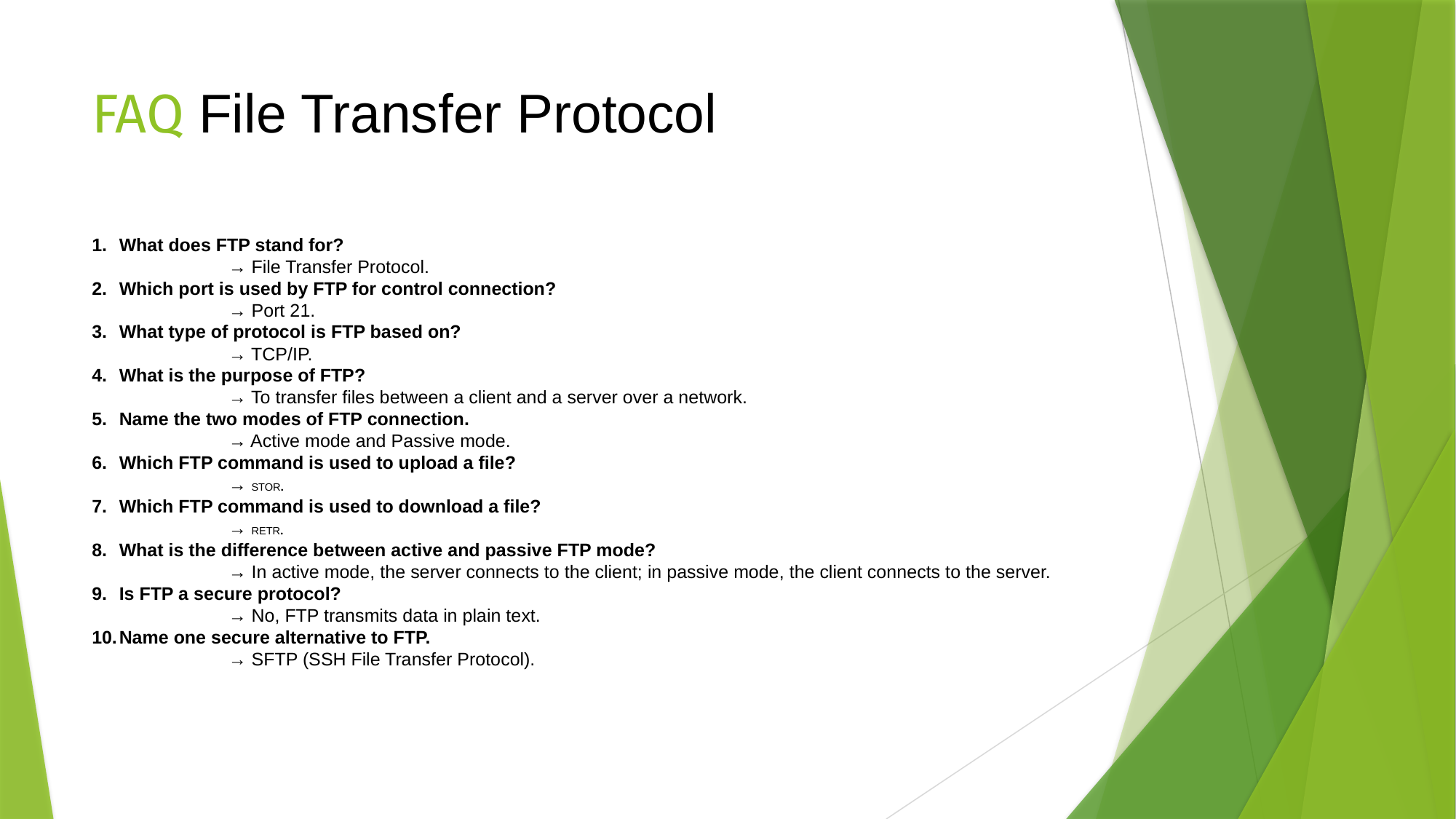

# FAQ File Transfer Protocol
What does FTP stand for?
	→ File Transfer Protocol.
Which port is used by FTP for control connection?
	→ Port 21.
What type of protocol is FTP based on?
	→ TCP/IP.
What is the purpose of FTP?
	→ To transfer files between a client and a server over a network.
Name the two modes of FTP connection.
	→ Active mode and Passive mode.
Which FTP command is used to upload a file?
	→ STOR.
Which FTP command is used to download a file?
	→ RETR.
What is the difference between active and passive FTP mode?
	→ In active mode, the server connects to the client; in passive mode, the client connects to the server.
Is FTP a secure protocol?
	→ No, FTP transmits data in plain text.
Name one secure alternative to FTP.
	→ SFTP (SSH File Transfer Protocol).